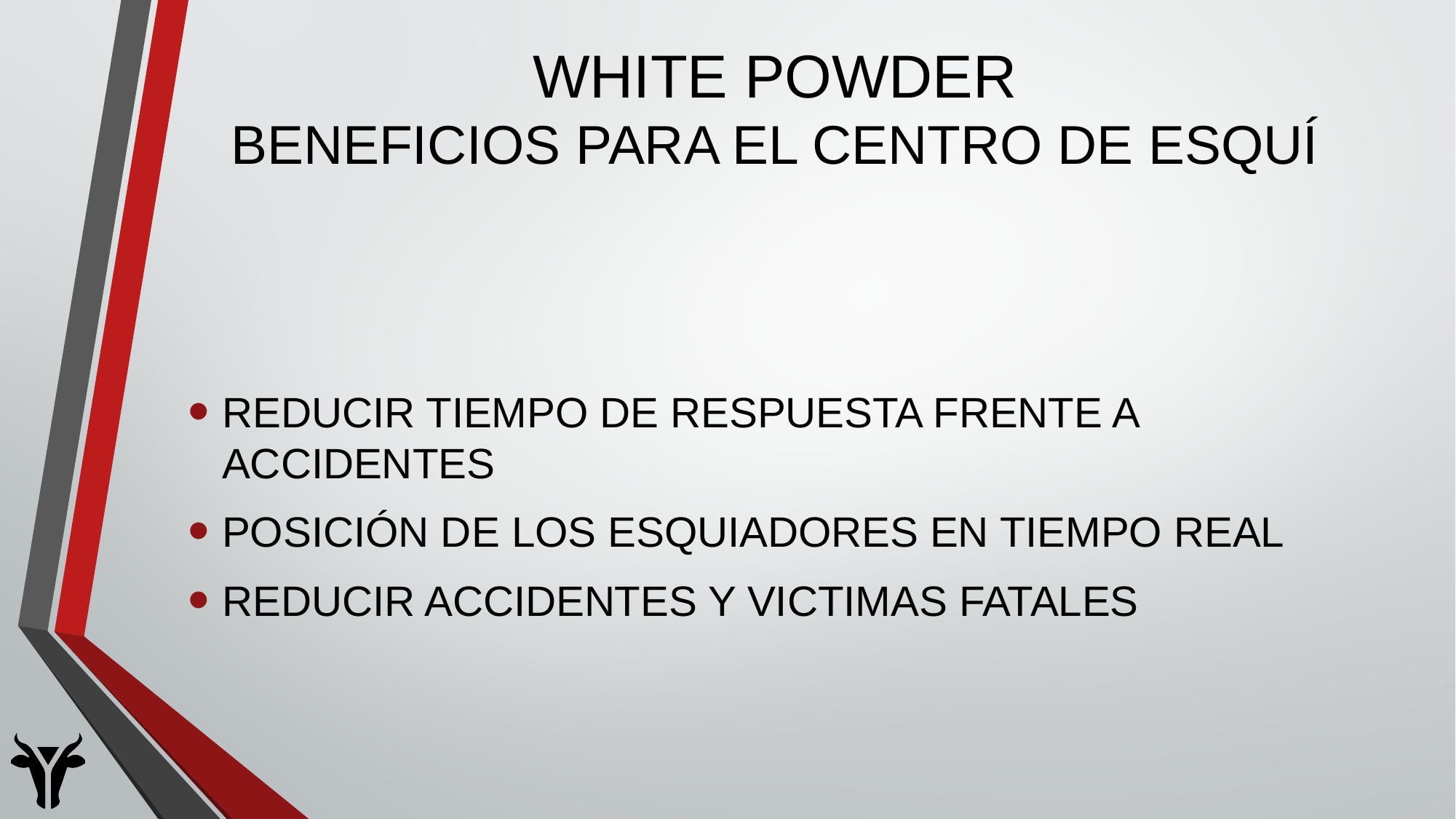

# White Powder Beneficios para el centro de esquí
Reducir tiempo de respuesta frente a accidentes
Posición de los esquiadores en tiempo real
Reducir accidentes y victimas fatales